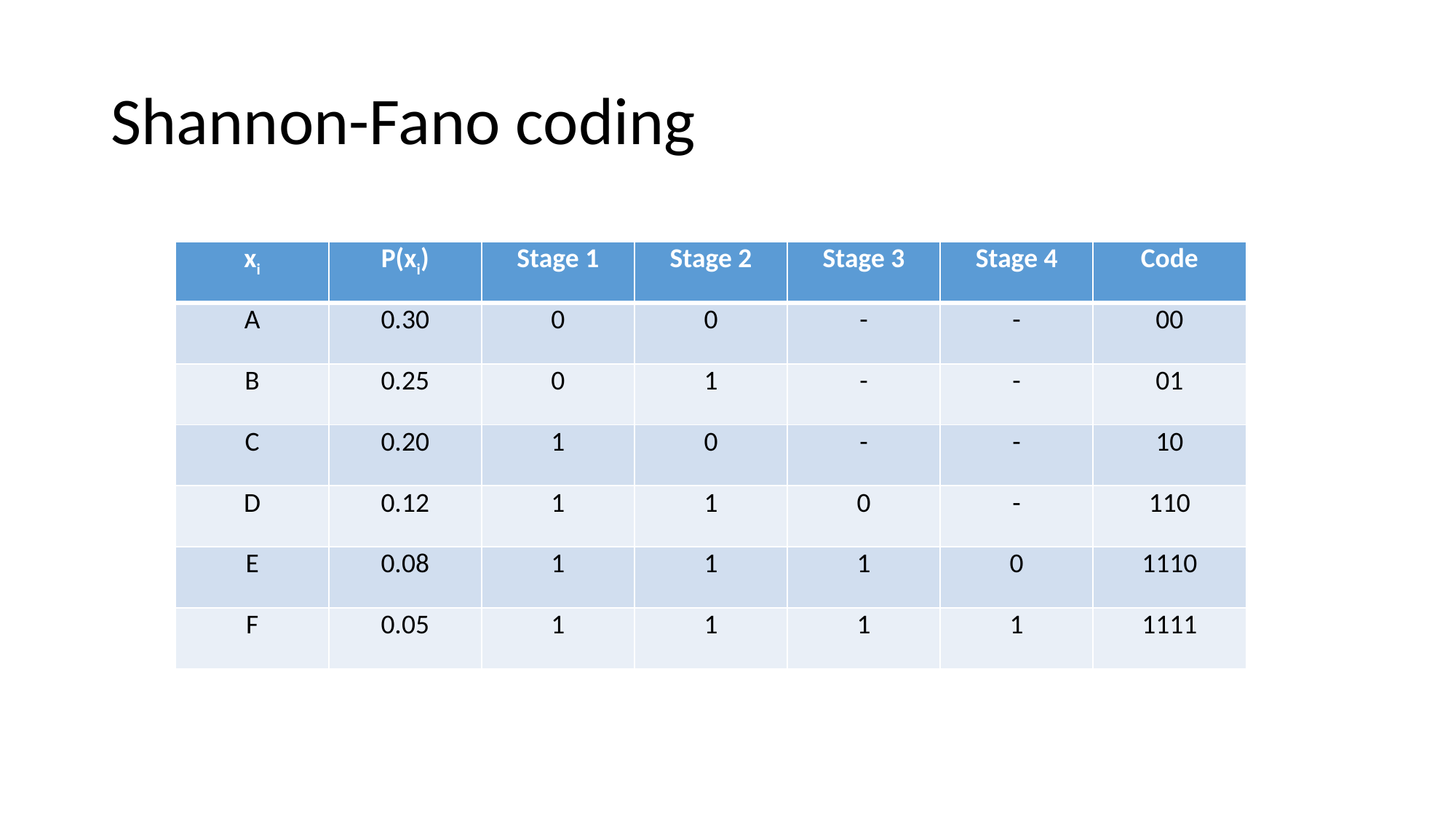

# Shannon-Fano coding
| xi | P(xi) | Stage 1 | Stage 2 | Stage 3 | Stage 4 | Code |
| --- | --- | --- | --- | --- | --- | --- |
| A | 0.30 | 0 | 0 | - | - | 00 |
| B | 0.25 | 0 | 1 | - | - | 01 |
| C | 0.20 | 1 | 0 | - | - | 10 |
| D | 0.12 | 1 | 1 | 0 | - | 110 |
| E | 0.08 | 1 | 1 | 1 | 0 | 1110 |
| F | 0.05 | 1 | 1 | 1 | 1 | 1111 |